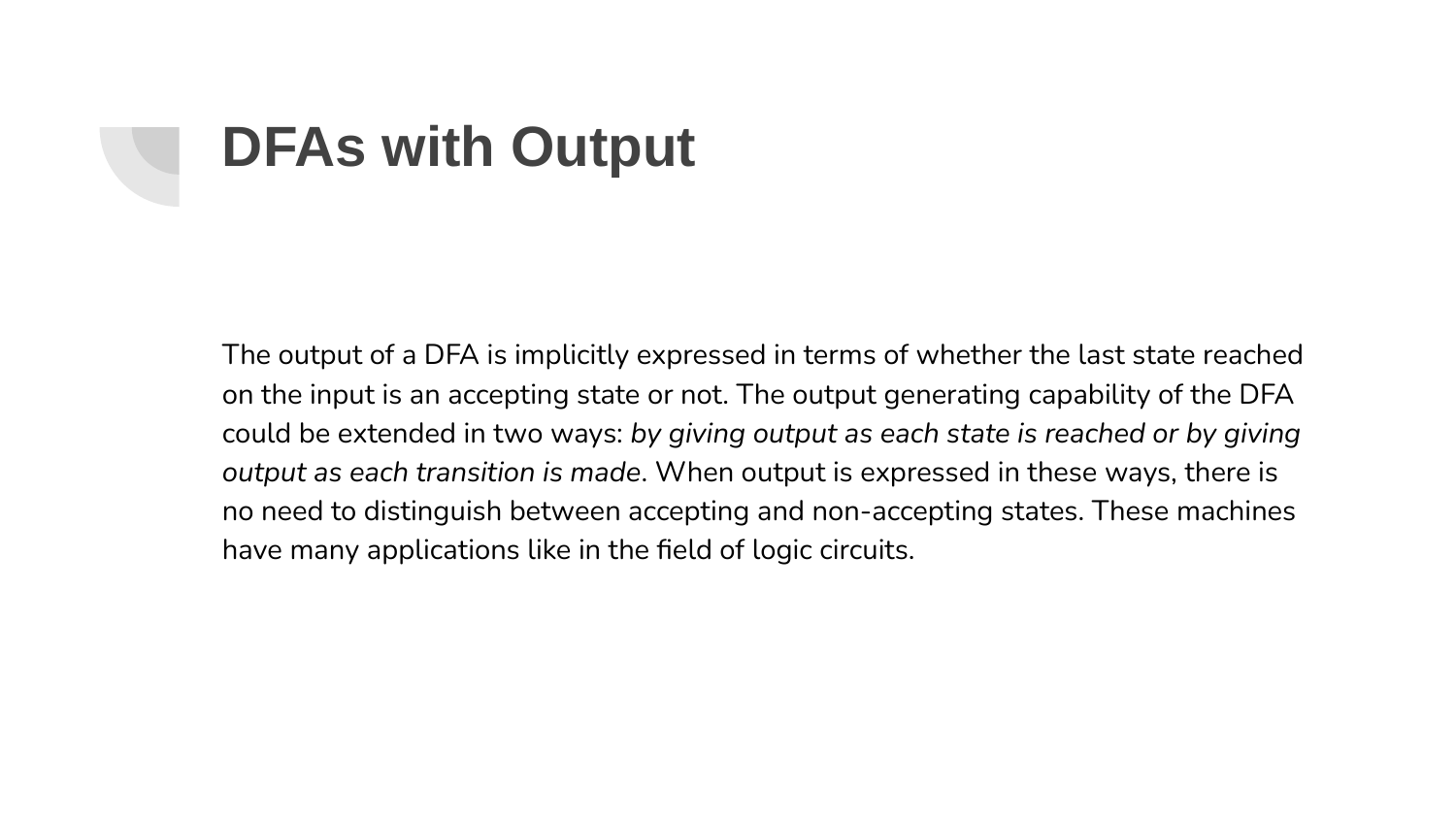

# DFAs with Output
The output of a DFA is implicitly expressed in terms of whether the last state reached on the input is an accepting state or not. The output generating capability of the DFA could be extended in two ways: by giving output as each state is reached or by giving output as each transition is made. When output is expressed in these ways, there is no need to distinguish between accepting and non-accepting states. These machines have many applications like in the field of logic circuits.